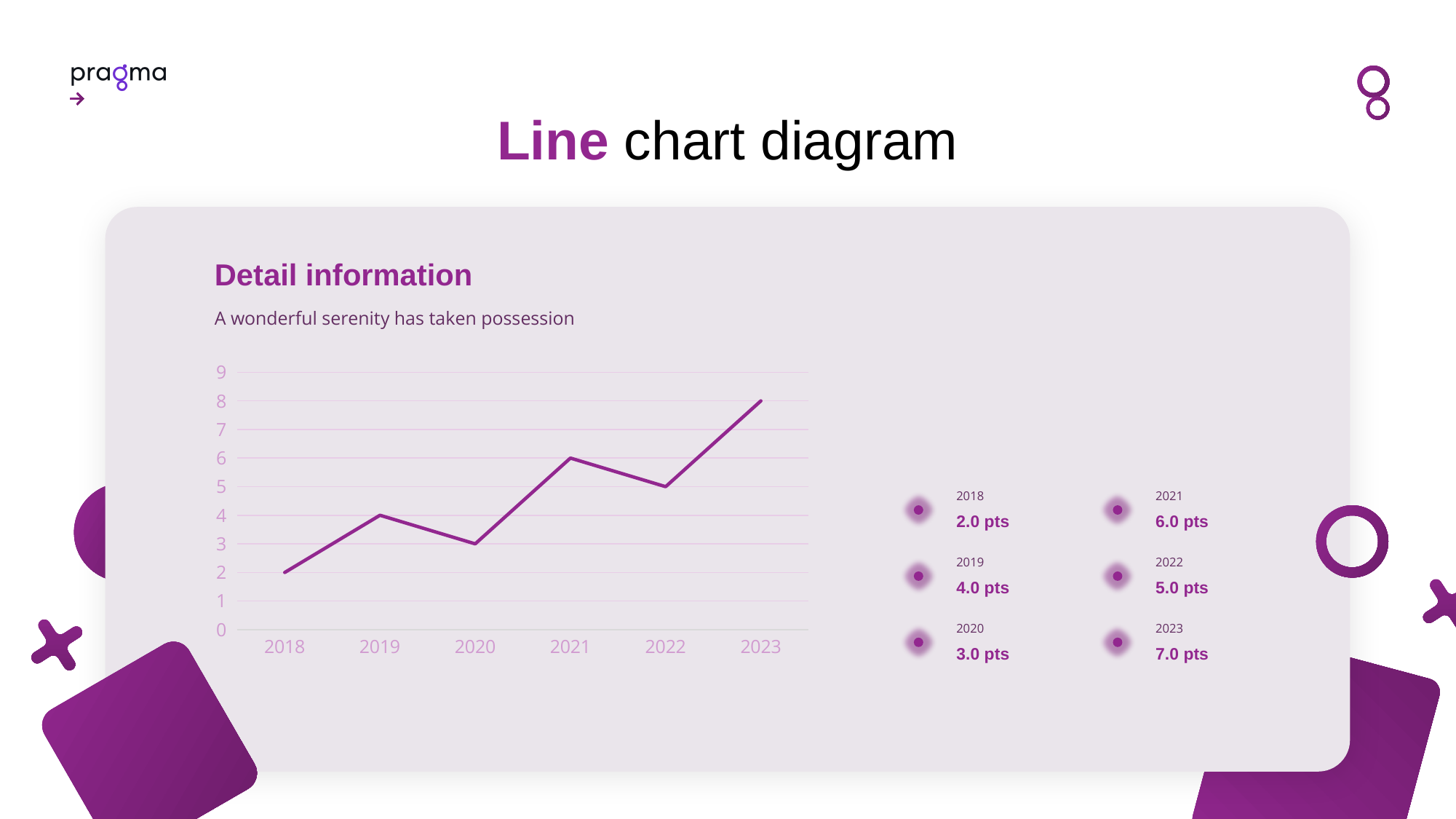

Line chart diagram

Detail information

A wonderful serenity has taken possession

### Chart

| Category | Series 1 |
|---|---|
| 2018 | 2.0 |
| 2019 | 4.0 |
| 2020 | 3.0 |
| 2021 | 6.0 |
| 2022 | 5.0 |
| 2023 | 8.0 |
2018
2021

2.0 pts
6.0 pts

2019
2022

4.0 pts
5.0 pts

2020
2023

3.0 pts
7.0 pts